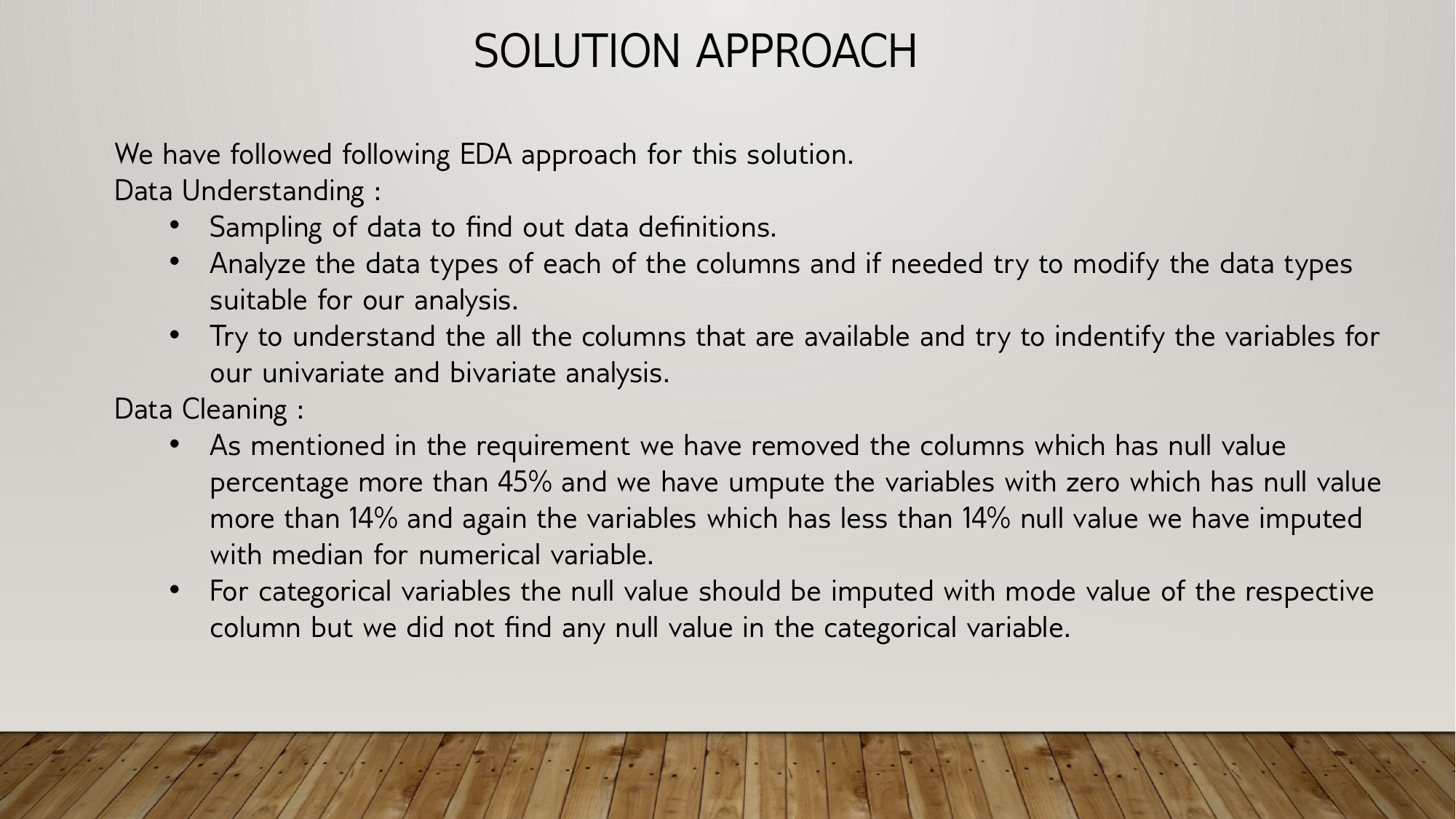

Solution Approach
We have followed following EDA approach for this solution.
Data Understanding :
Sampling of data to find out data definitions.
Analyze the data types of each of the columns and if needed try to modify the data types suitable for our analysis.
Try to understand the all the columns that are available and try to indentify the variables for our univariate and bivariate analysis.
Data Cleaning :
As mentioned in the requirement we have removed the columns which has null value percentage more than 45% and we have umpute the variables with zero which has null value more than 14% and again the variables which has less than 14% null value we have imputed with median for numerical variable.
For categorical variables the null value should be imputed with mode value of the respective column but we did not find any null value in the categorical variable.